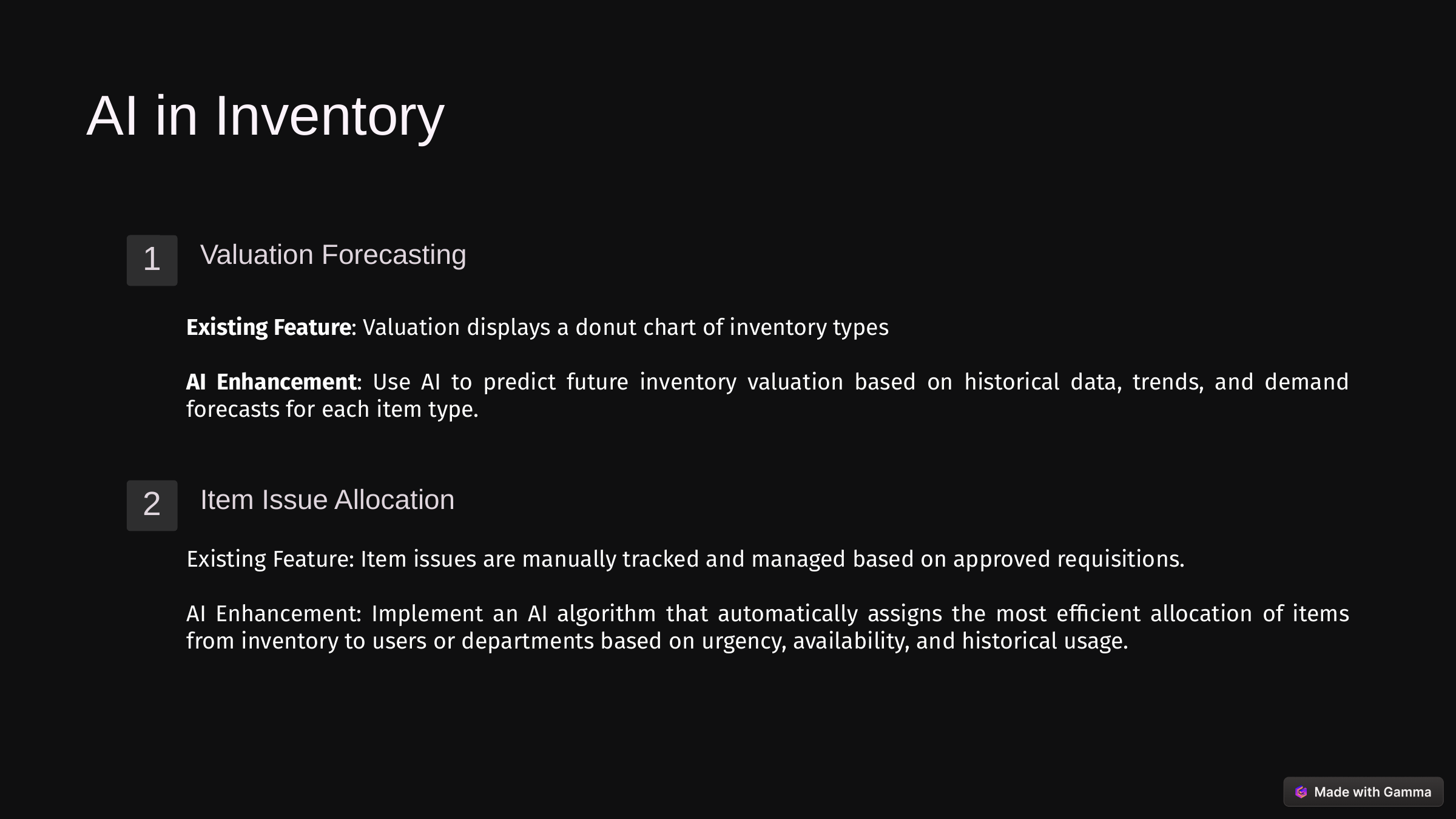

AI in Inventory

Valuation Forecasting
1

Existing Feature: Valuation displays a donut chart of inventory types

AI Enhancement: Use AI to predict future inventory valuation based on historical data, trends, and demand forecasts for each item type.

Item Issue Allocation
2

Existing Feature: Item issues are manually tracked and managed based on approved requisitions.

AI Enhancement: Implement an AI algorithm that automatically assigns the most efficient allocation of items from inventory to users or departments based on urgency, availability, and historical usage.